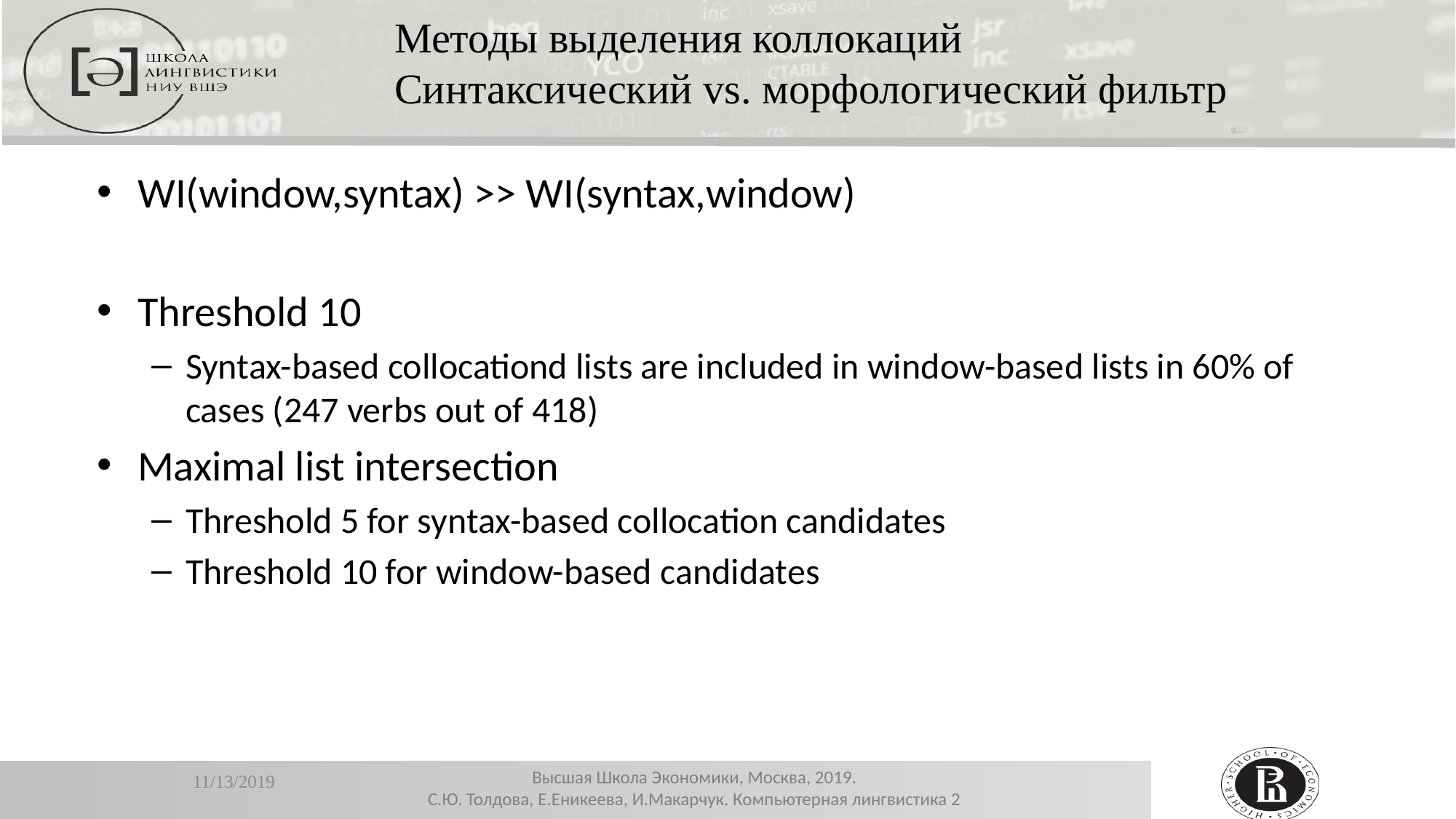

Методы выделения коллокаций
Синтаксический vs. морфологический фильтр
WI(window,syntax) >> WI(syntax,window)

Threshold 10
Syntax-based collocationd lists are included in window-based lists in 60% of cases (247 verbs out of 418)
Maximal list intersection
Threshold 5 for syntax-based collocation candidates
Threshold 10 for window-based candidates

11/13/2019